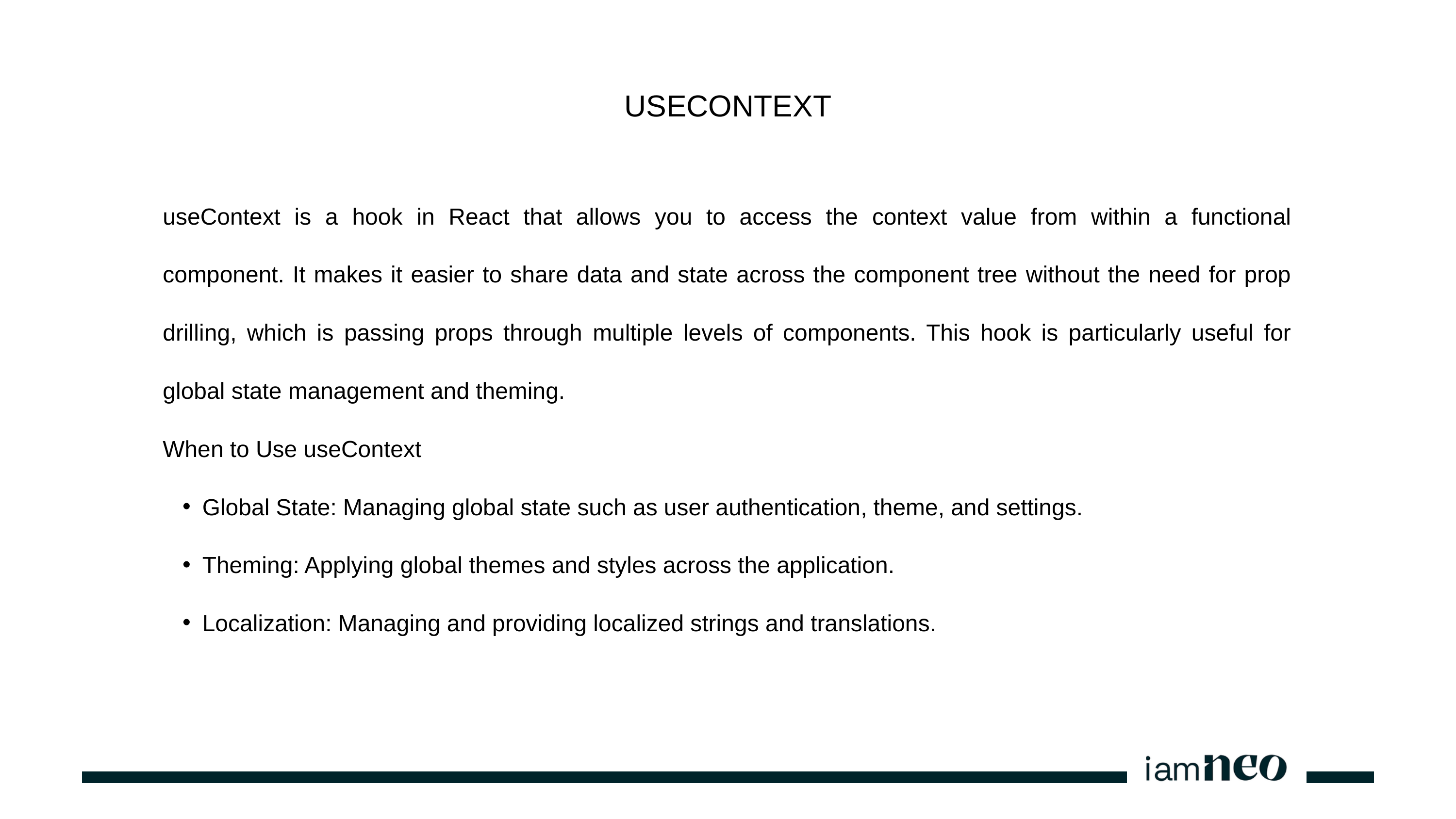

USECONTEXT
useContext is a hook in React that allows you to access the context value from within a functional component. It makes it easier to share data and state across the component tree without the need for prop drilling, which is passing props through multiple levels of components. This hook is particularly useful for global state management and theming.
When to Use useContext
Global State: Managing global state such as user authentication, theme, and settings.
Theming: Applying global themes and styles across the application.
Localization: Managing and providing localized strings and translations.